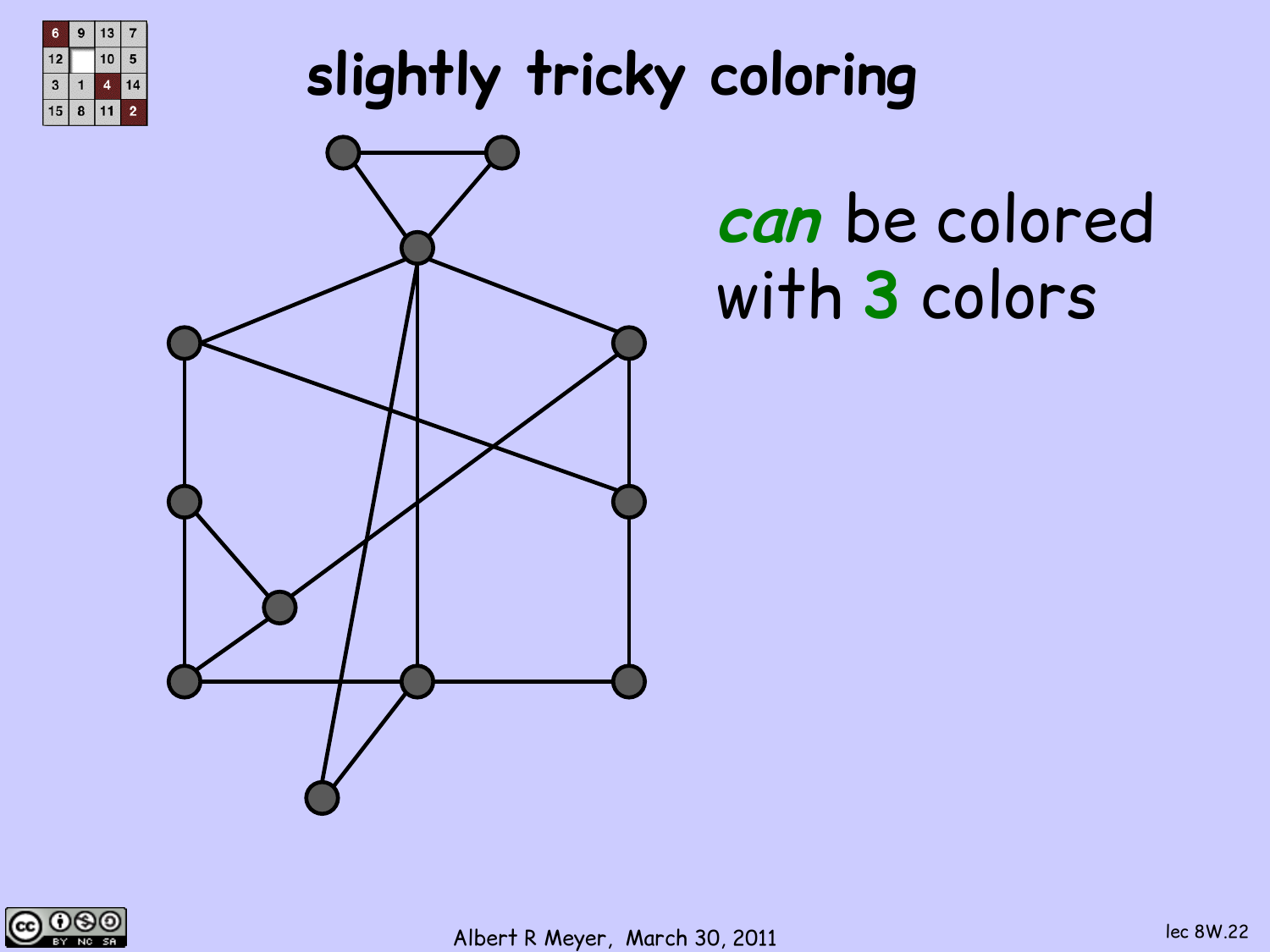

slightly tricky coloring

can be colored
with 3 colors
lec 8W.22